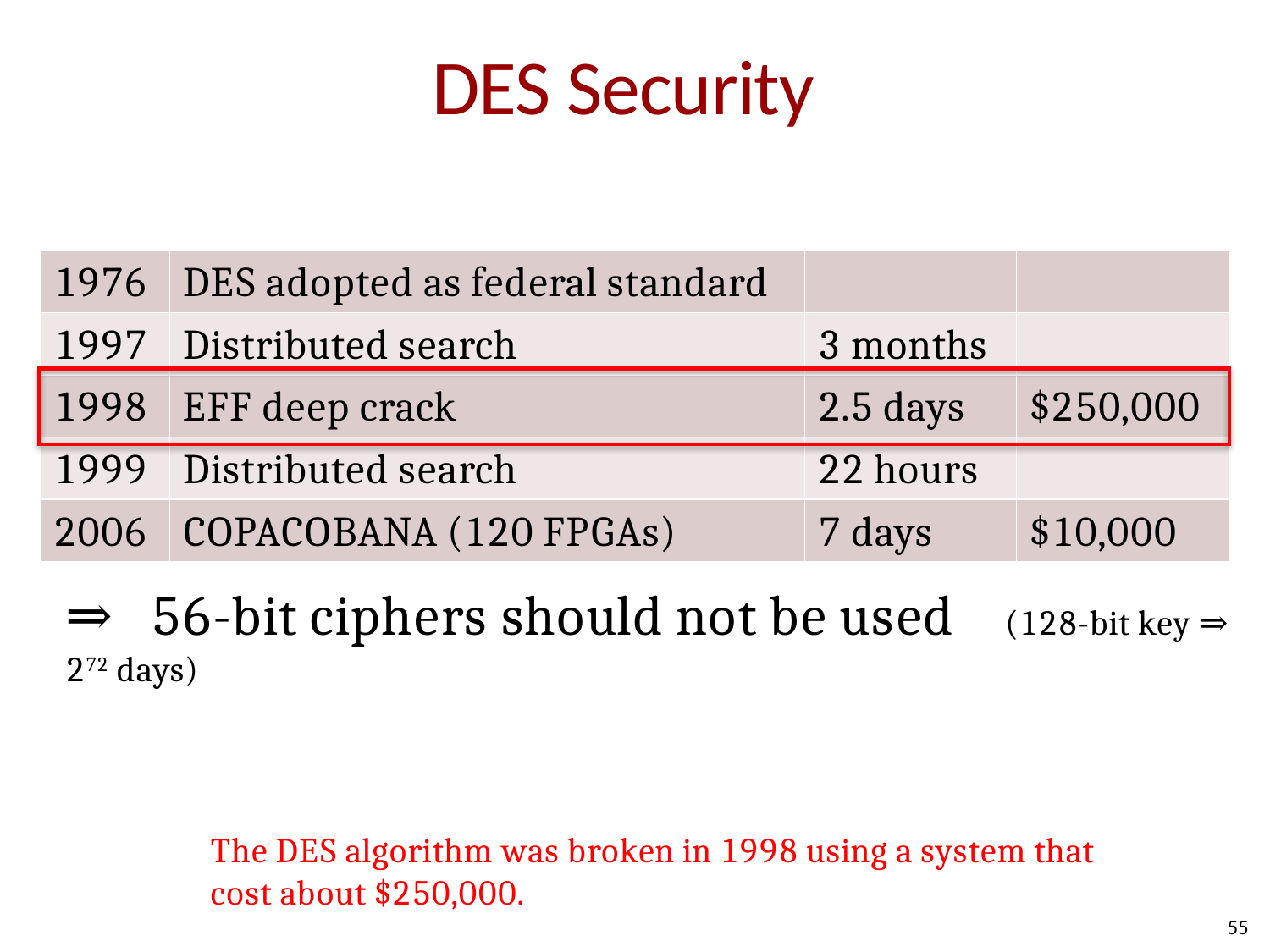

# DES Security

⇒   56-bit ciphers should not be used    (128-bit key ⇒ 272 days)

| 1976 | DES adopted as federal standard |  |  |
| --- | --- | --- | --- |
| 1997 | Distributed search | 3 months |  |
| 1998 | EFF deep crack | 2.5 days | $250,000 |
| 1999 | Distributed search | 22 hours |  |
| 2006 | COPACOBANA (120 FPGAs) | 7 days | $10,000 |

The DES algorithm was broken in 1998 using a system that cost about $250,000.
55